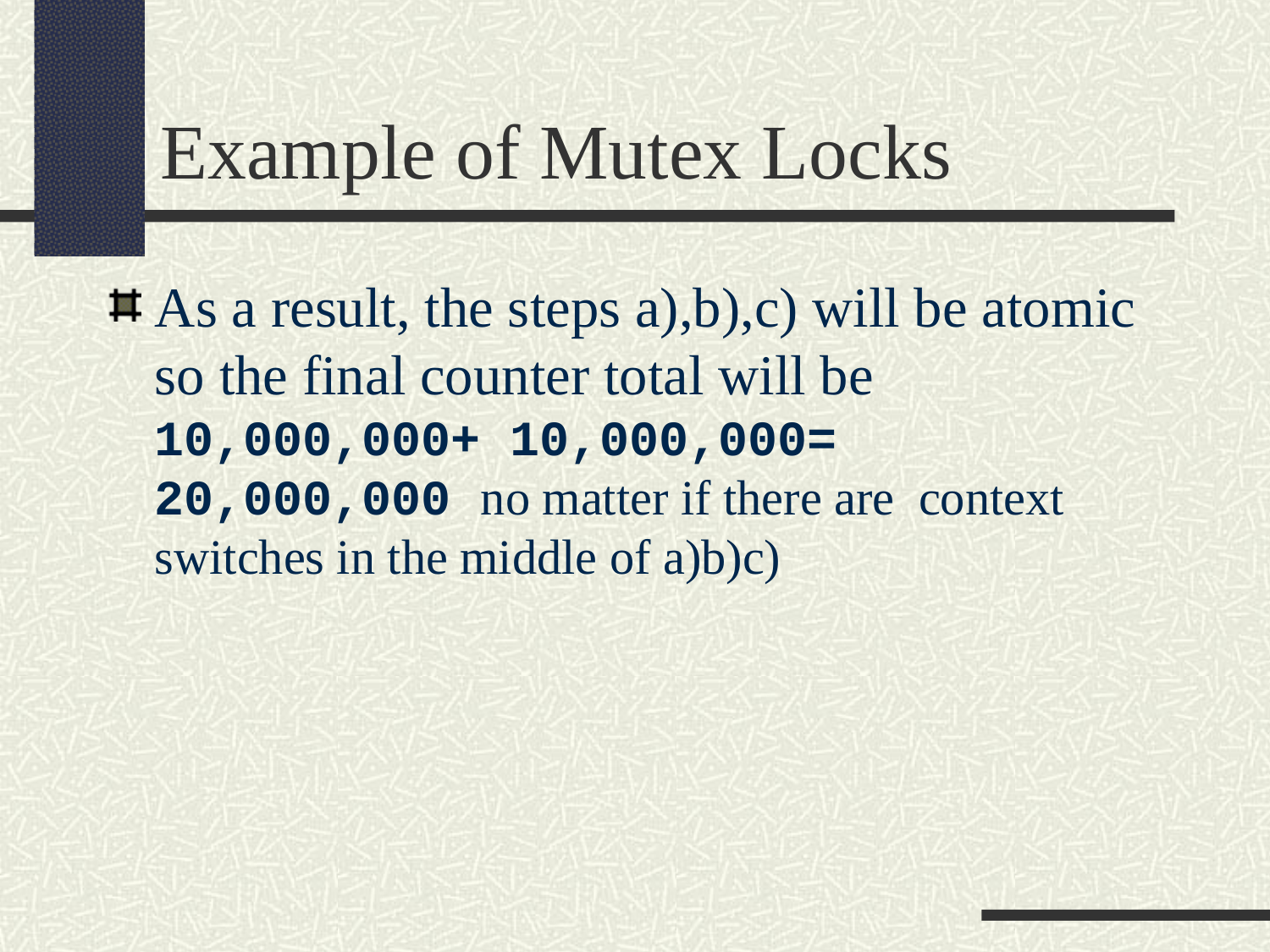

Example of Mutex Locks
As a result, the steps a),b),c) will be atomic so the final counter total will be 10,000,000+ 10,000,000= 20,000,000 no matter if there are  context switches in the middle of a)b)c)